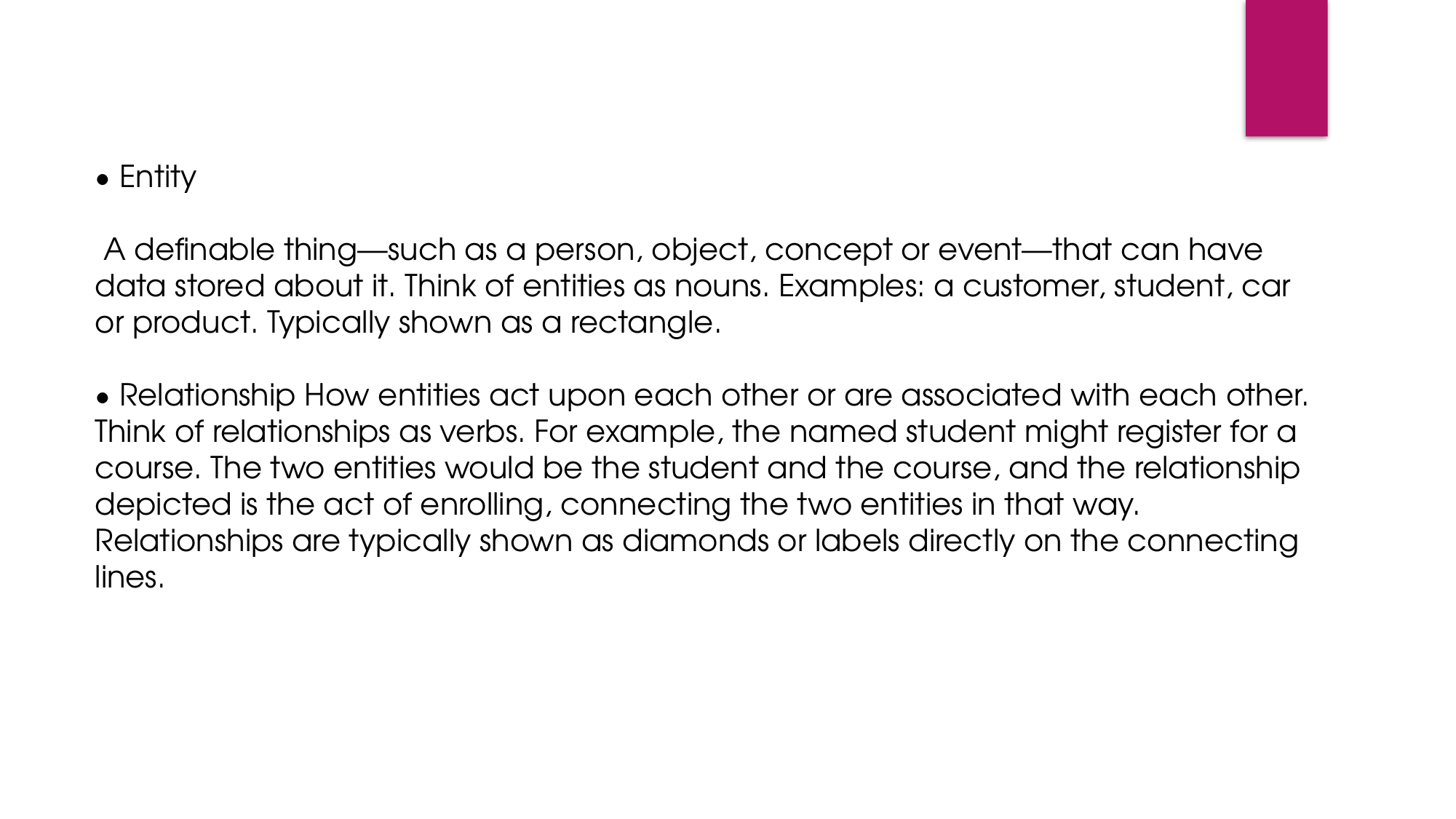

• Entity

 A definable thing—such as a person, object, concept or event—that can have data stored about it. Think of entities as nouns. Examples: a customer, student, car or product. Typically shown as a rectangle.

• Relationship How entities act upon each other or are associated with each other. Think of relationships as verbs. For example, the named student might register for a course. The two entities would be the student and the course, and the relationship depicted is the act of enrolling, connecting the two entities in that way. Relationships are typically shown as diamonds or labels directly on the connecting lines.